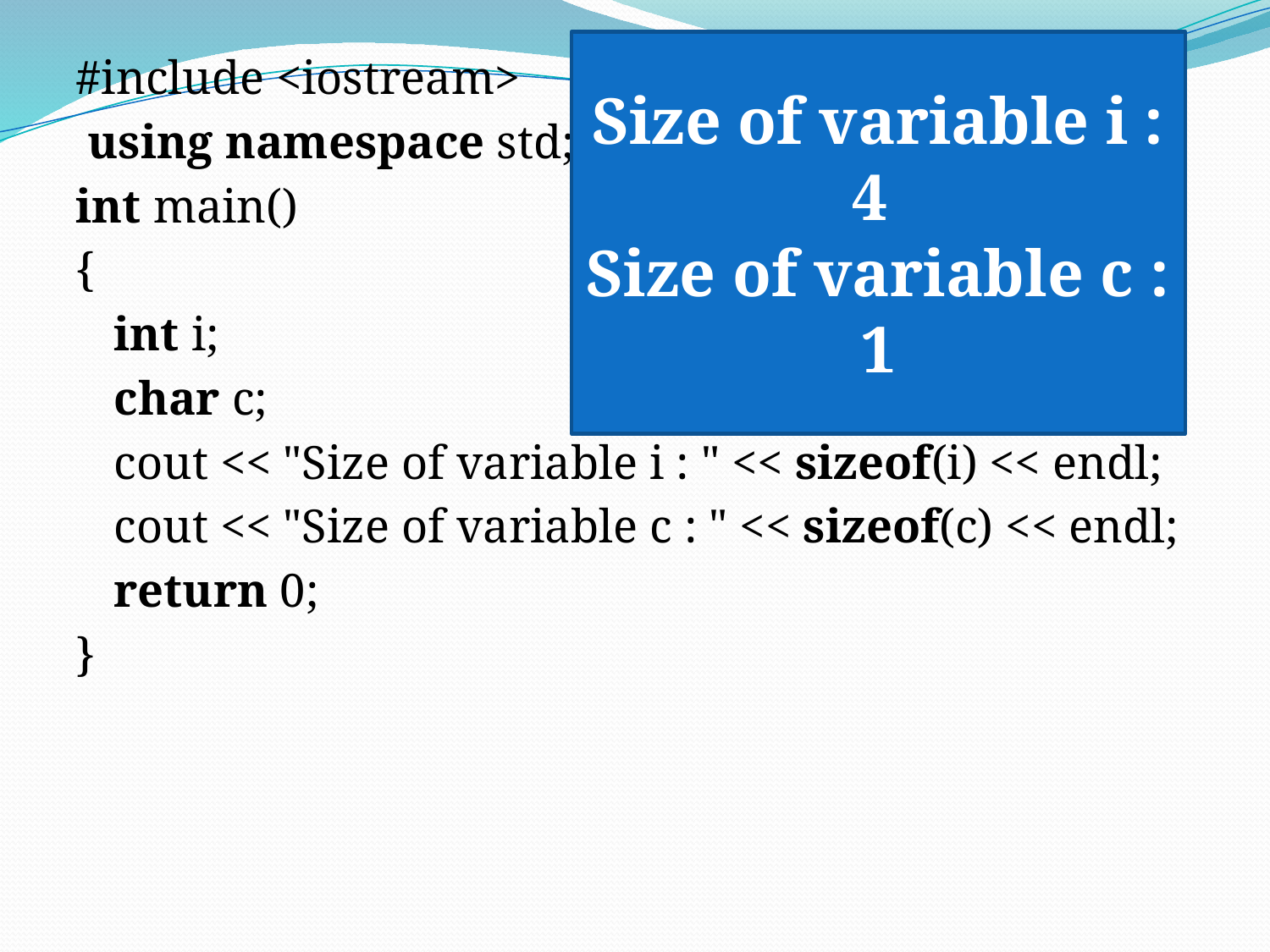

Size of variable i : 4
Size of variable c : 1
#include <iostream>
 using namespace std;
int main()
{
	int i;
	char c;
	cout << "Size of variable i : " << sizeof(i) << endl;
 	cout << "Size of variable c : " << sizeof(c) << endl;
	return 0;
}